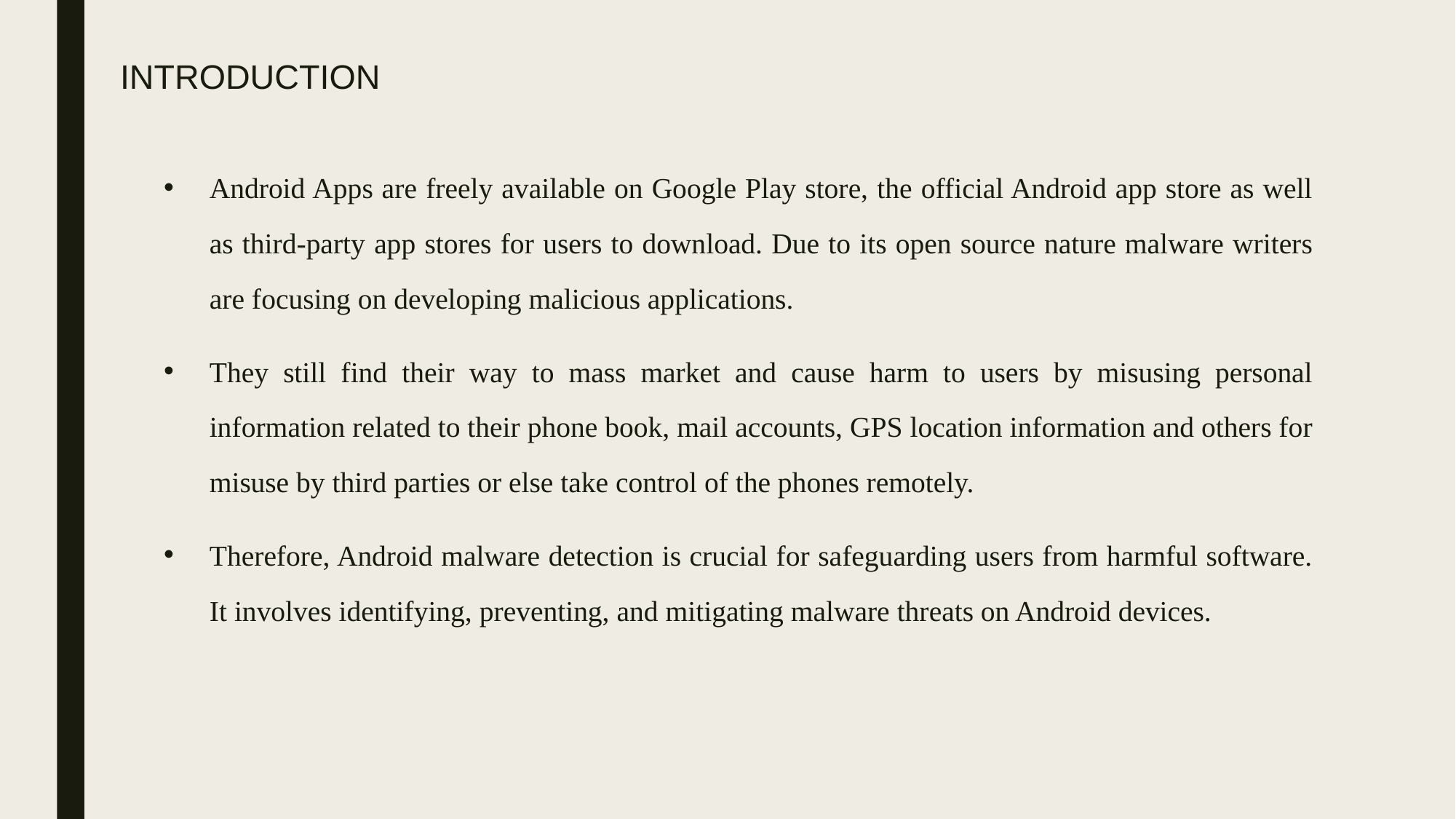

# INTRODUCTION
Android Apps are freely available on Google Play store, the official Android app store as well as third-party app stores for users to download. Due to its open source nature malware writers are focusing on developing malicious applications.
They still find their way to mass market and cause harm to users by misusing personal information related to their phone book, mail accounts, GPS location information and others for misuse by third parties or else take control of the phones remotely.
Therefore, Android malware detection is crucial for safeguarding users from harmful software. It involves identifying, preventing, and mitigating malware threats on Android devices.